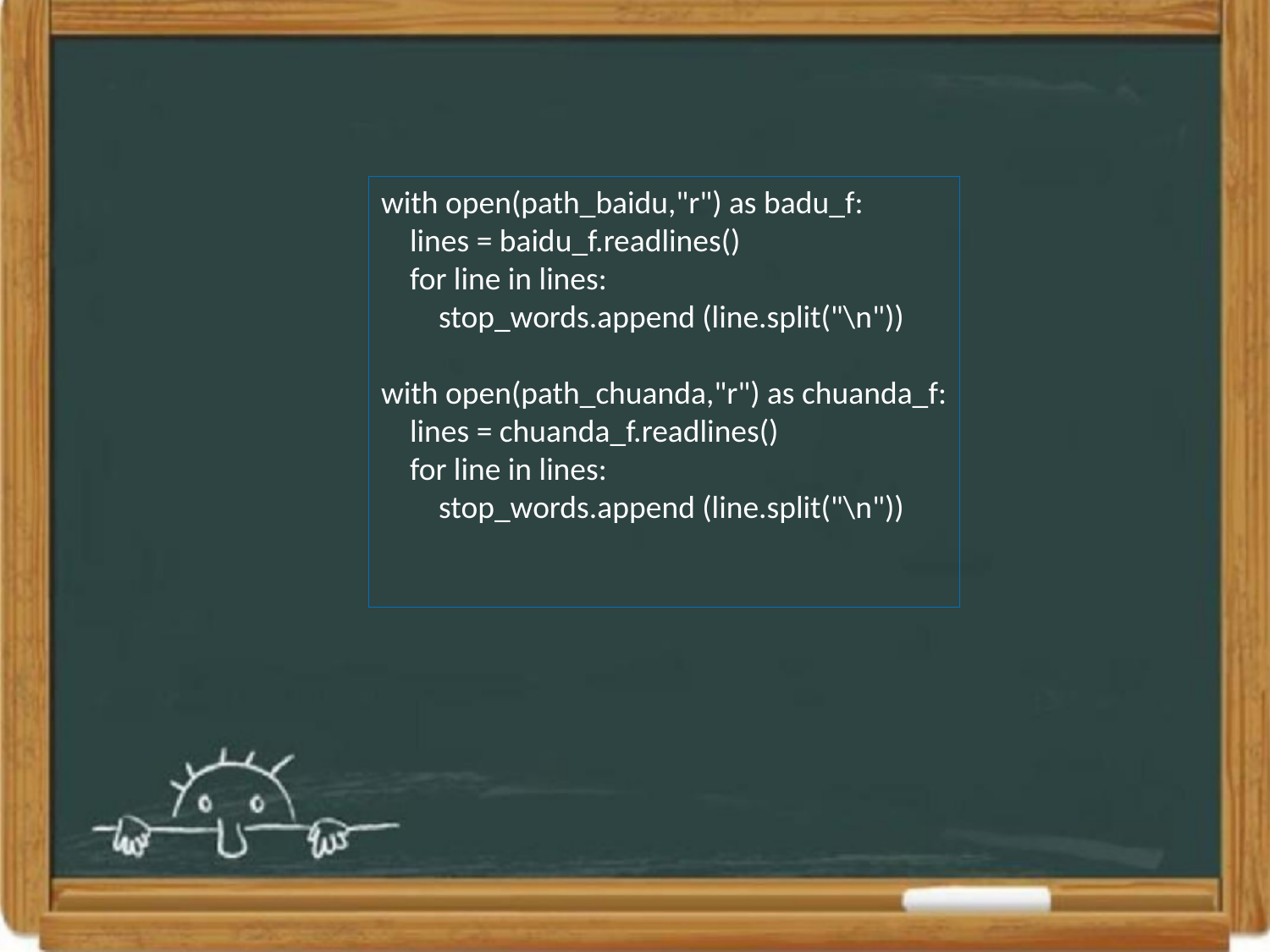

with open(path_baidu,"r") as badu_f:
    lines = baidu_f.readlines()
    for line in lines:
        stop_words.append (line.split("\n"))

with open(path_chuanda,"r") as chuanda_f:
    lines = chuanda_f.readlines()
    for line in lines:
        stop_words.append (line.split("\n"))